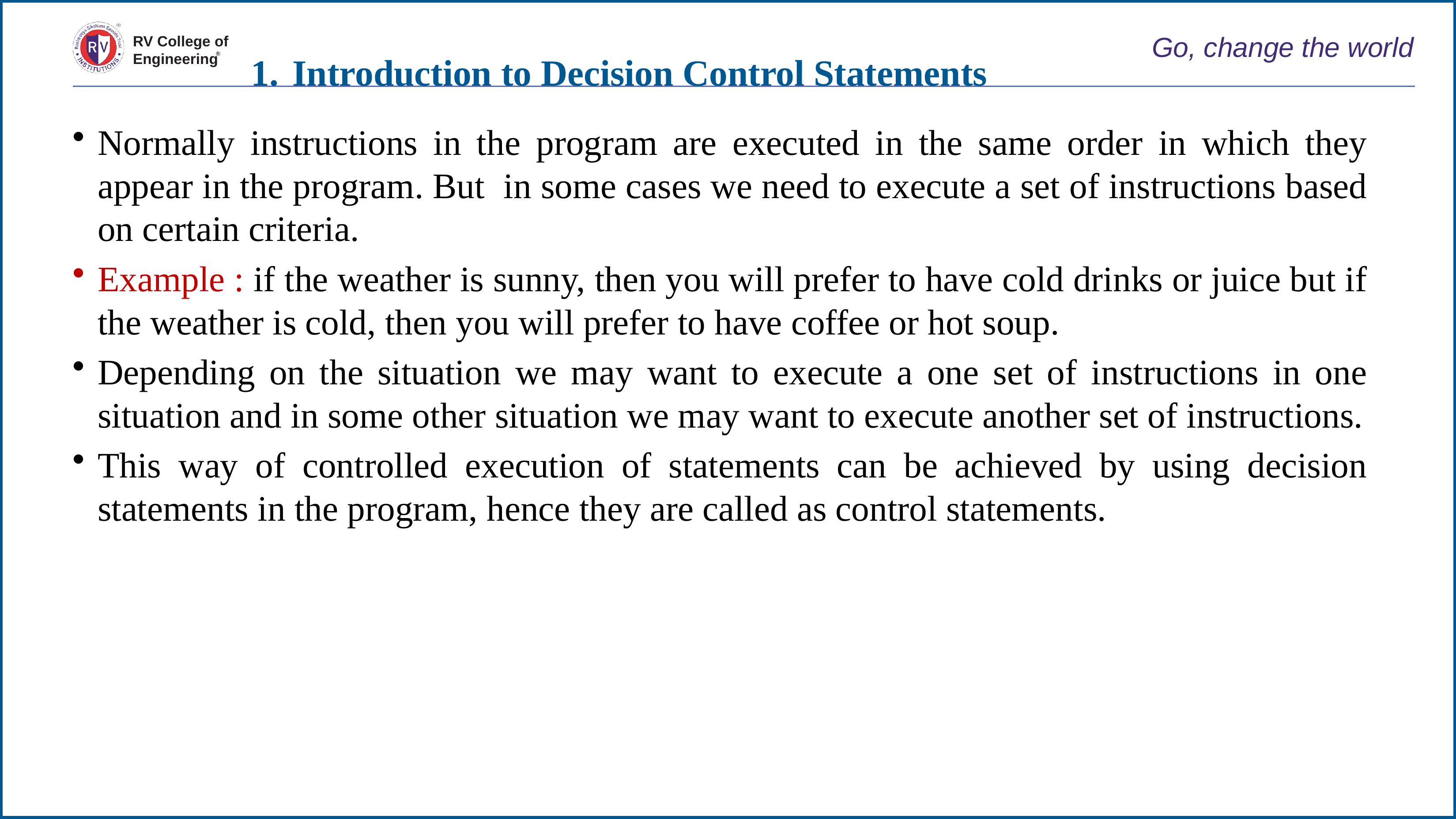

Introduction to Decision Control Statements
# Go, change the world
RV College of
Engineering

Normally instructions in the program are executed in the same order in which they appear in the program. But  in some cases we need to execute a set of instructions based on certain criteria.
Example : if the weather is sunny, then you will prefer to have cold drinks or juice but if the weather is cold, then you will prefer to have coffee or hot soup.
Depending on the situation we may want to execute a one set of instructions in one situation and in some other situation we may want to execute another set of instructions.
This way of controlled execution of statements can be achieved by using decision statements in the program, hence they are called as control statements.